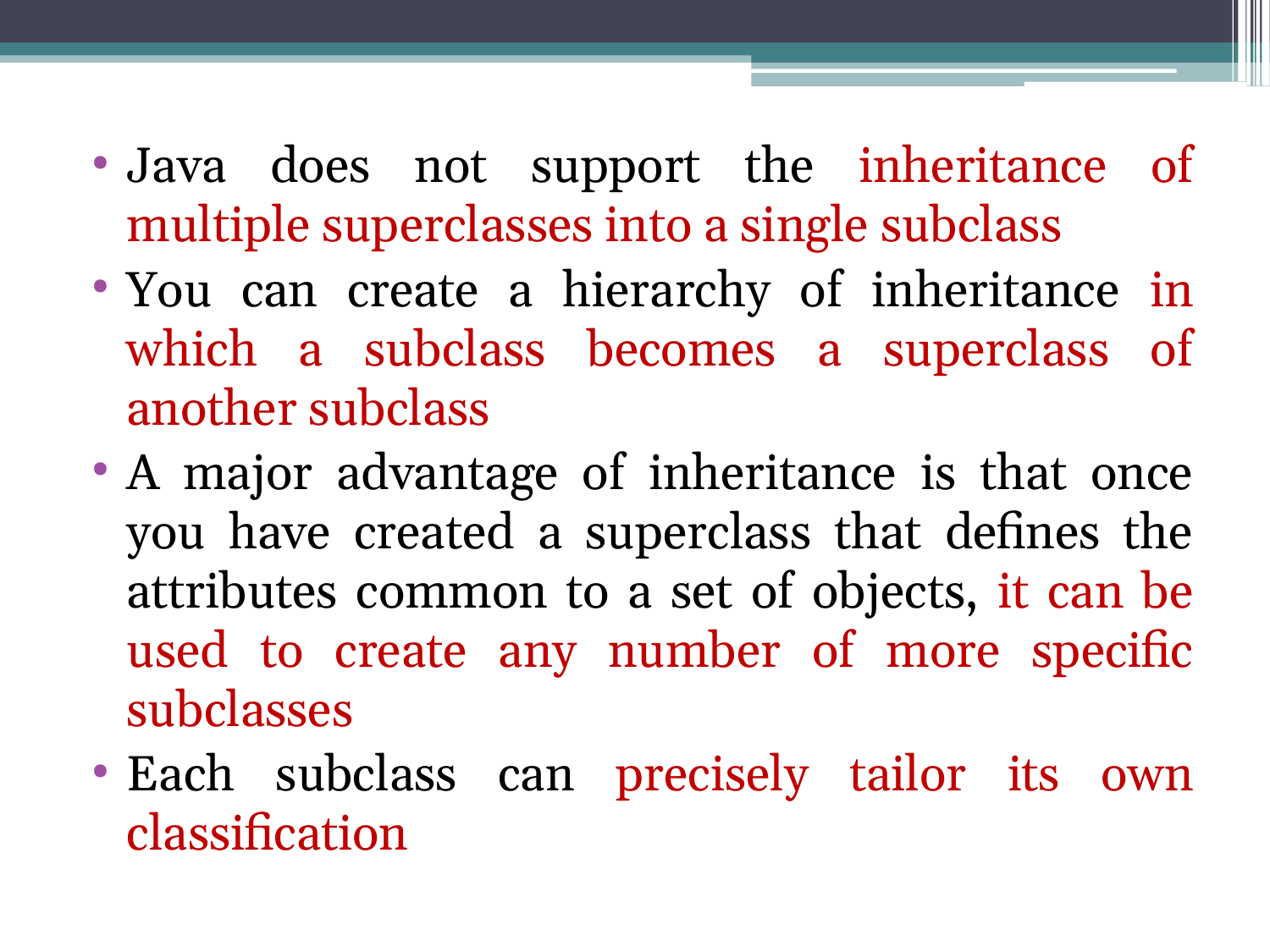

Java does not support the inheritance of multiple superclasses into a single subclass
You can create a hierarchy of inheritance in which a subclass becomes a superclass of another subclass
A major advantage of inheritance is that once you have created a superclass that defines the attributes common to a set of objects, it can be used to create any number of more specific subclasses
Each subclass can precisely tailor its own classification